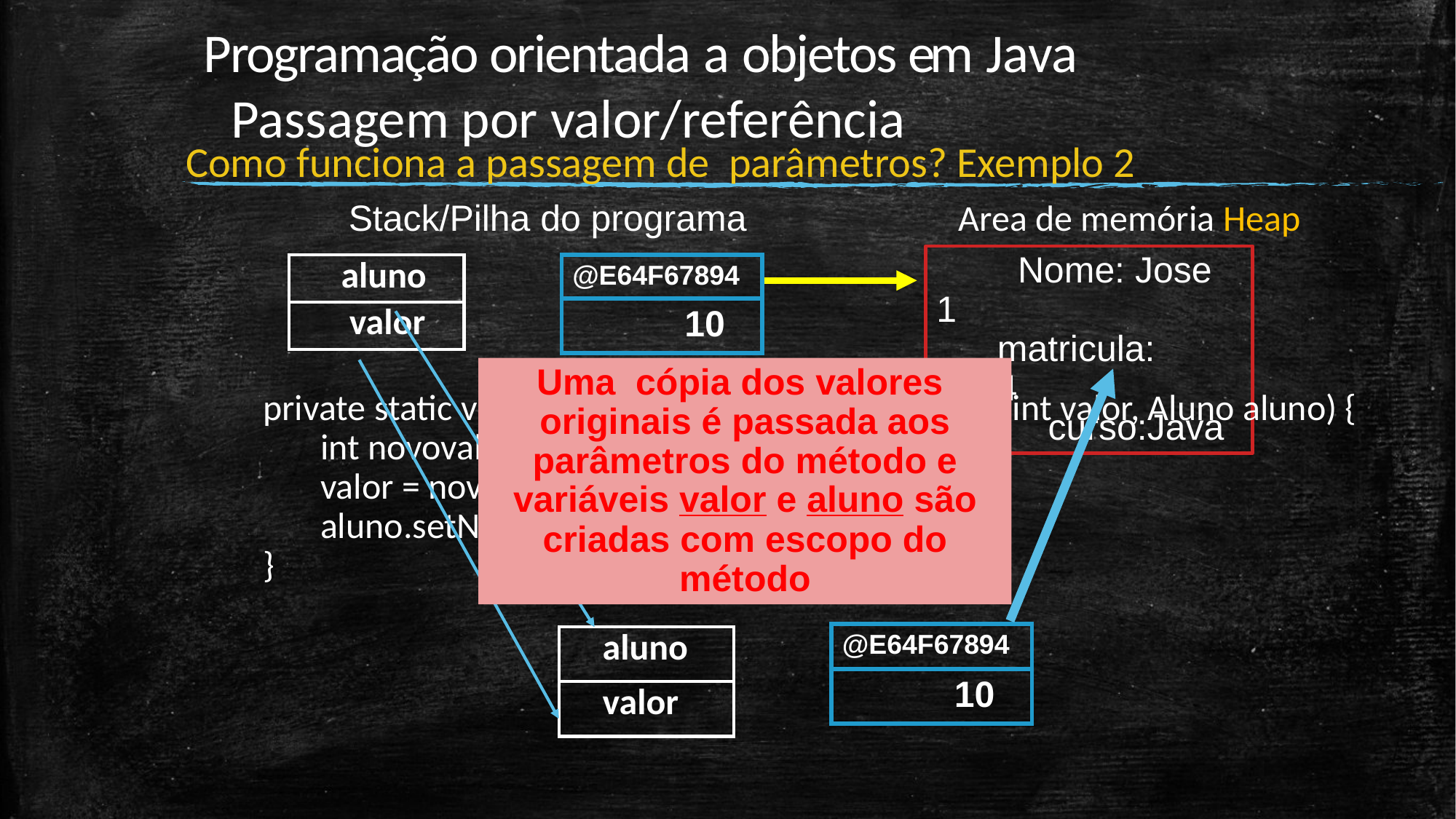

# Programação orientada a objetos em Java Passagem por valor/referência
	Como funciona a passagem de  parâmetros? Exemplo 2
								 Area de memória Heap
    Stack/Pilha do programa
        Nome: Jose 1
      matricula: 1234
           curso:Java
| aluno |
| --- |
| valor |
| @E64F67894 |
| --- |
| 10 |
Uma  cópia dos valores  originais é passada aos parâmetros do método e variáveis valor e aluno são criadas com escopo do método
	private static void testePassagemValorReferencia2(int valor, Aluno aluno) {
	       int novovalor = valor + 10;
	       valor = novovalor;
	       aluno.setNome("Jose" + valor);
	}

    Stack/Pilha do método
| @E64F67894 |
| --- |
| 10 |
| aluno |
| --- |
| valor |